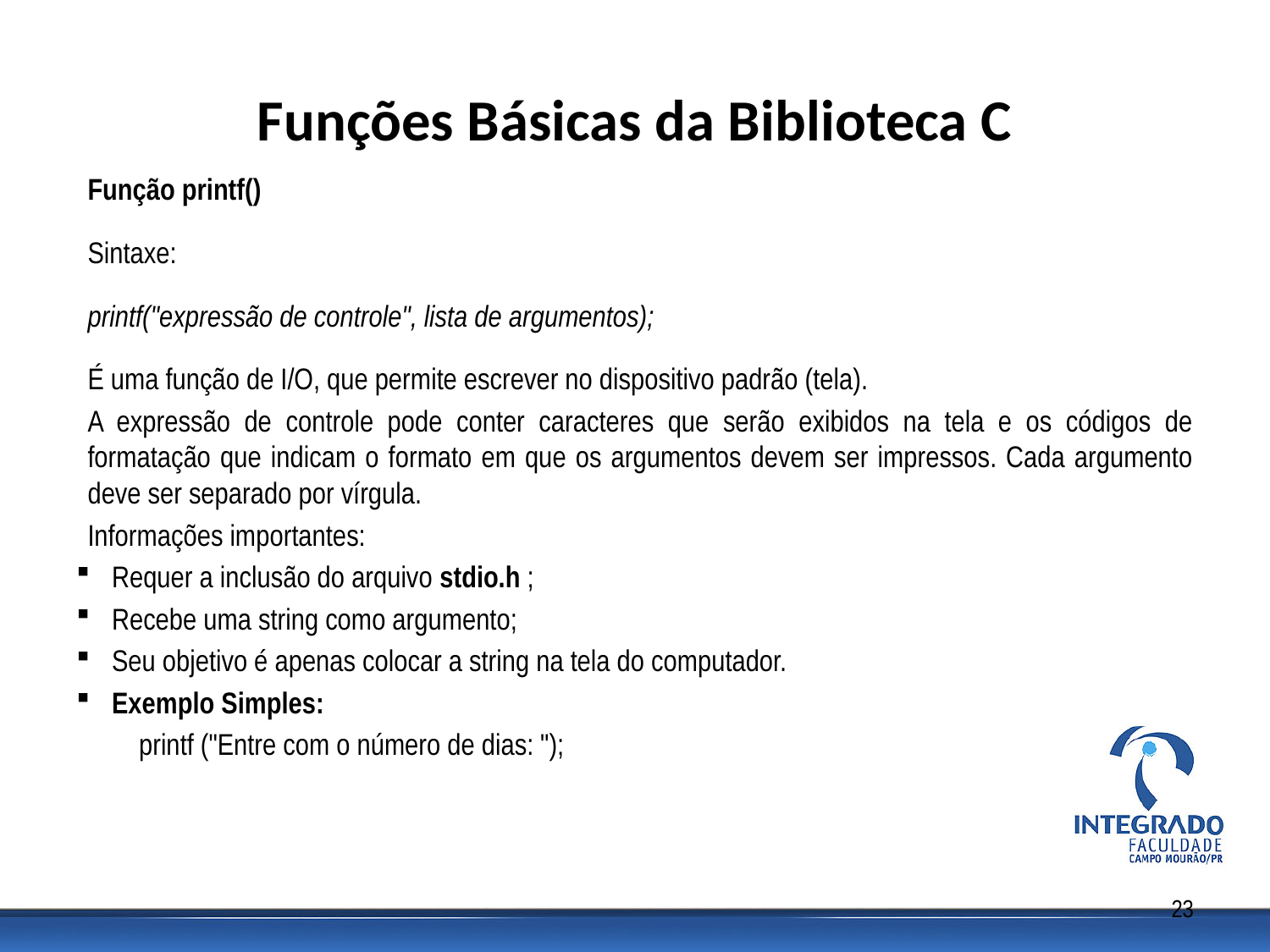

# Funções Básicas da Biblioteca C
Função printf()
Sintaxe:
printf("expressão de controle", lista de argumentos);
É uma função de I/O, que permite escrever no dispositivo padrão (tela).
A expressão de controle pode conter caracteres que serão exibidos na tela e os códigos de formatação que indicam o formato em que os argumentos devem ser impressos. Cada argumento deve ser separado por vírgula.
Informações importantes:
Requer a inclusão do arquivo stdio.h ;
Recebe uma string como argumento;
Seu objetivo é apenas colocar a string na tela do computador.
Exemplo Simples:
	printf ("Entre com o número de dias: ");
23